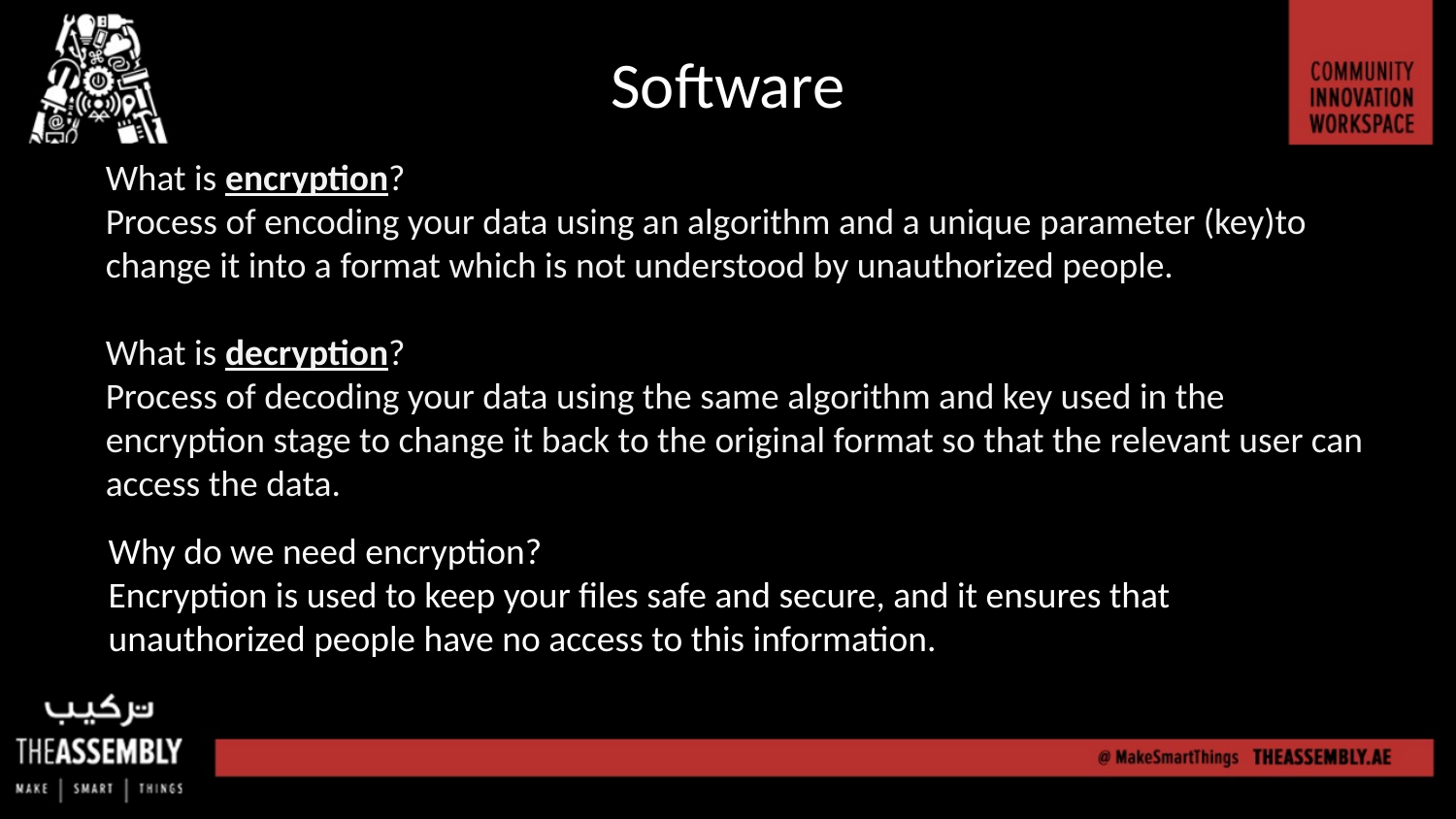

# Software
What is encryption?
Process of encoding your data using an algorithm and a unique parameter (key)to change it into a format which is not understood by unauthorized people.

What is decryption?
Process of decoding your data using the same algorithm and key used in the encryption stage to change it back to the original format so that the relevant user can access the data.
Why do we need encryption?
Encryption is used to keep your files safe and secure, and it ensures that unauthorized people have no access to this information.